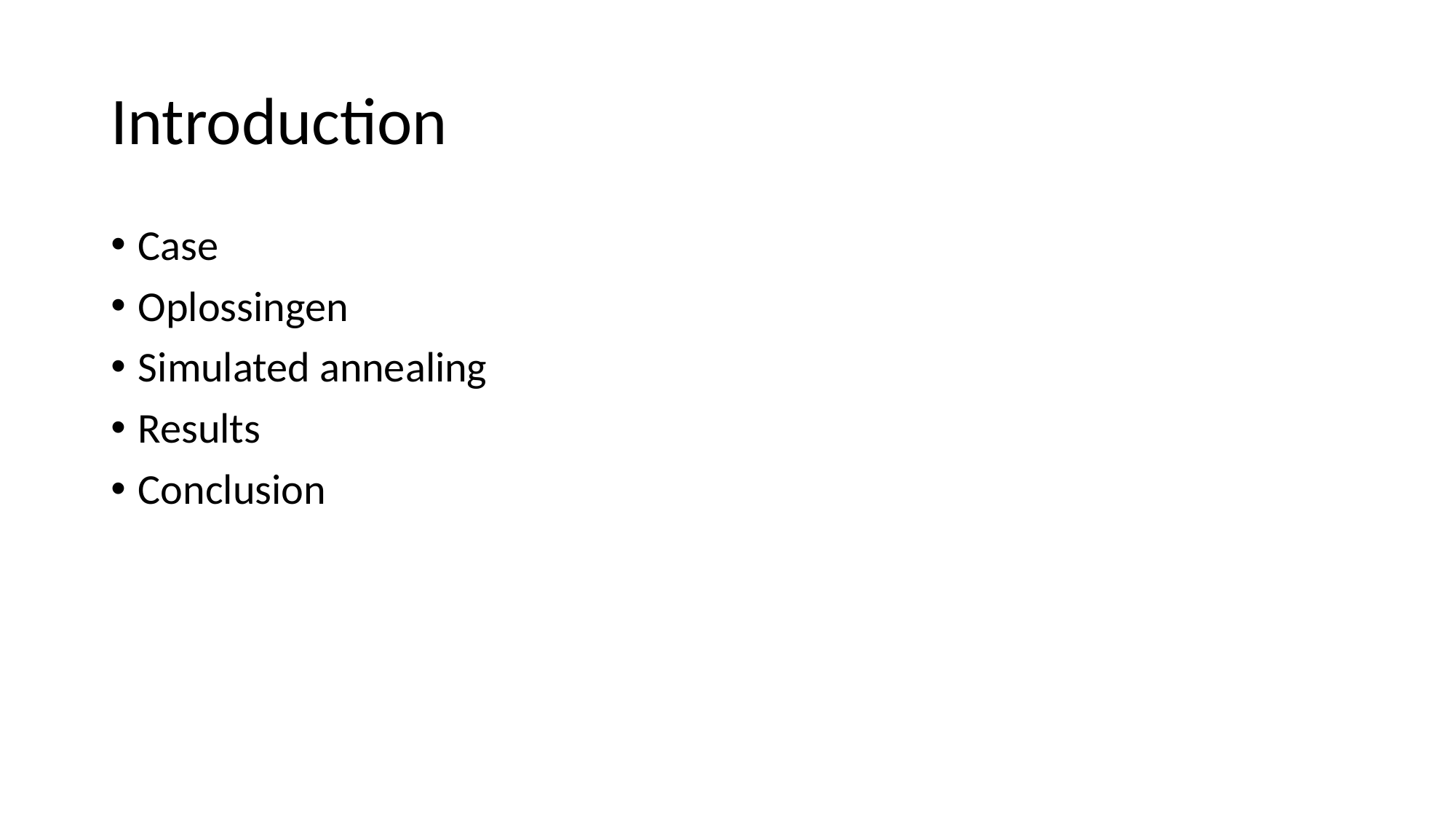

# Introduction
Case
Oplossingen
Simulated annealing
Results
Conclusion